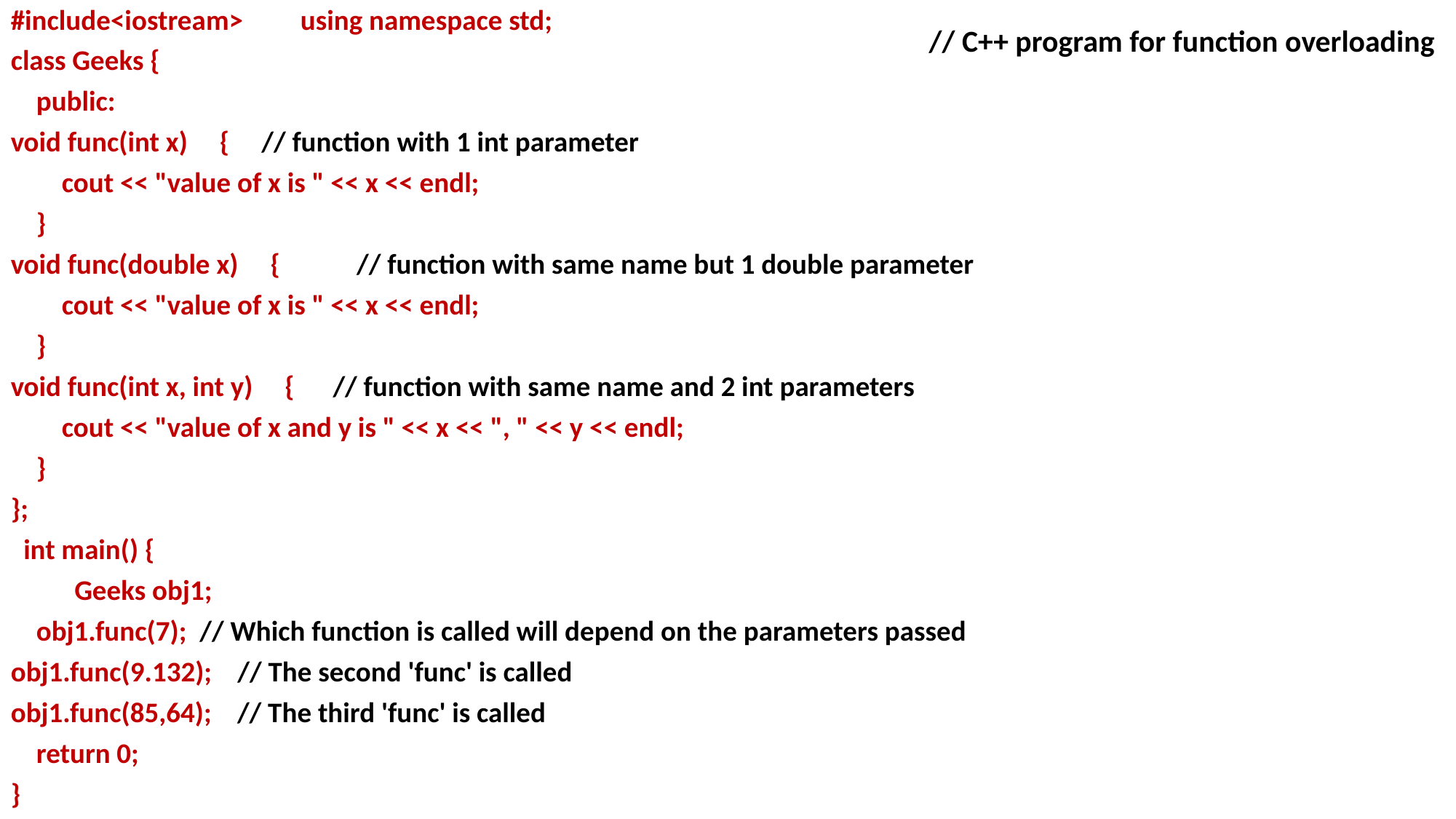

#include<iostream>         using namespace std;
class Geeks {
    public:
void func(int x)     {     // function with 1 int parameter
        cout << "value of x is " << x << endl;
    }
void func(double x)     {            // function with same name but 1 double parameter
        cout << "value of x is " << x << endl;
    }
void func(int x, int y)     {      // function with same name and 2 int parameters
        cout << "value of x and y is " << x << ", " << y << endl;
    }
};
  int main() {
          Geeks obj1;
    obj1.func(7);  // Which function is called will depend on the parameters passed
obj1.func(9.132);    // The second 'func' is called
obj1.func(85,64);    // The third 'func' is called
    return 0;
}
// C++ program for function overloading